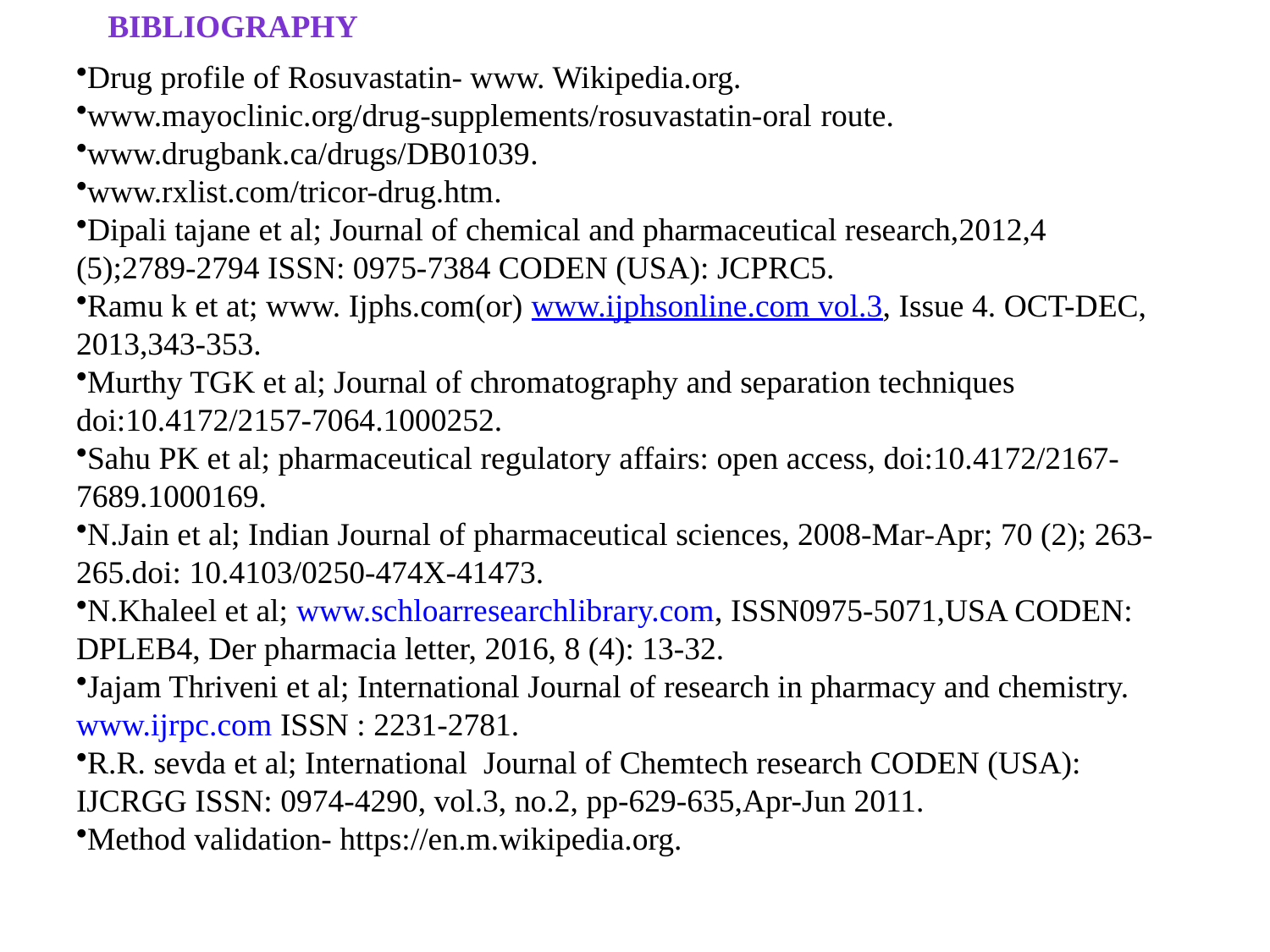

BIBLIOGRAPHY
Drug profile of Rosuvastatin- www. Wikipedia.org.
www.mayoclinic.org/drug-supplements/rosuvastatin-oral route.
www.drugbank.ca/drugs/DB01039.
www.rxlist.com/tricor-drug.htm.
Dipali tajane et al; Journal of chemical and pharmaceutical research,2012,4 (5);2789-2794 ISSN: 0975-7384 CODEN (USA): JCPRC5.
Ramu k et at; www. Ijphs.com(or) www.ijphsonline.com vol.3, Issue 4. OCT-DEC, 2013,343-353.
Murthy TGK et al; Journal of chromatography and separation techniques doi:10.4172/2157-7064.1000252.
Sahu PK et al; pharmaceutical regulatory affairs: open access, doi:10.4172/2167-7689.1000169.
N.Jain et al; Indian Journal of pharmaceutical sciences, 2008-Mar-Apr; 70 (2); 263-265.doi: 10.4103/0250-474X-41473.
N.Khaleel et al; www.schloarresearchlibrary.com, ISSN0975-5071,USA CODEN: DPLEB4, Der pharmacia letter, 2016, 8 (4): 13-32.
Jajam Thriveni et al; International Journal of research in pharmacy and chemistry. www.ijrpc.com ISSN : 2231-2781.
R.R. sevda et al; International  Journal of Chemtech research CODEN (USA): IJCRGG ISSN: 0974-4290, vol.3, no.2, pp-629-635,Apr-Jun 2011.
Method validation- https://en.m.wikipedia.org.